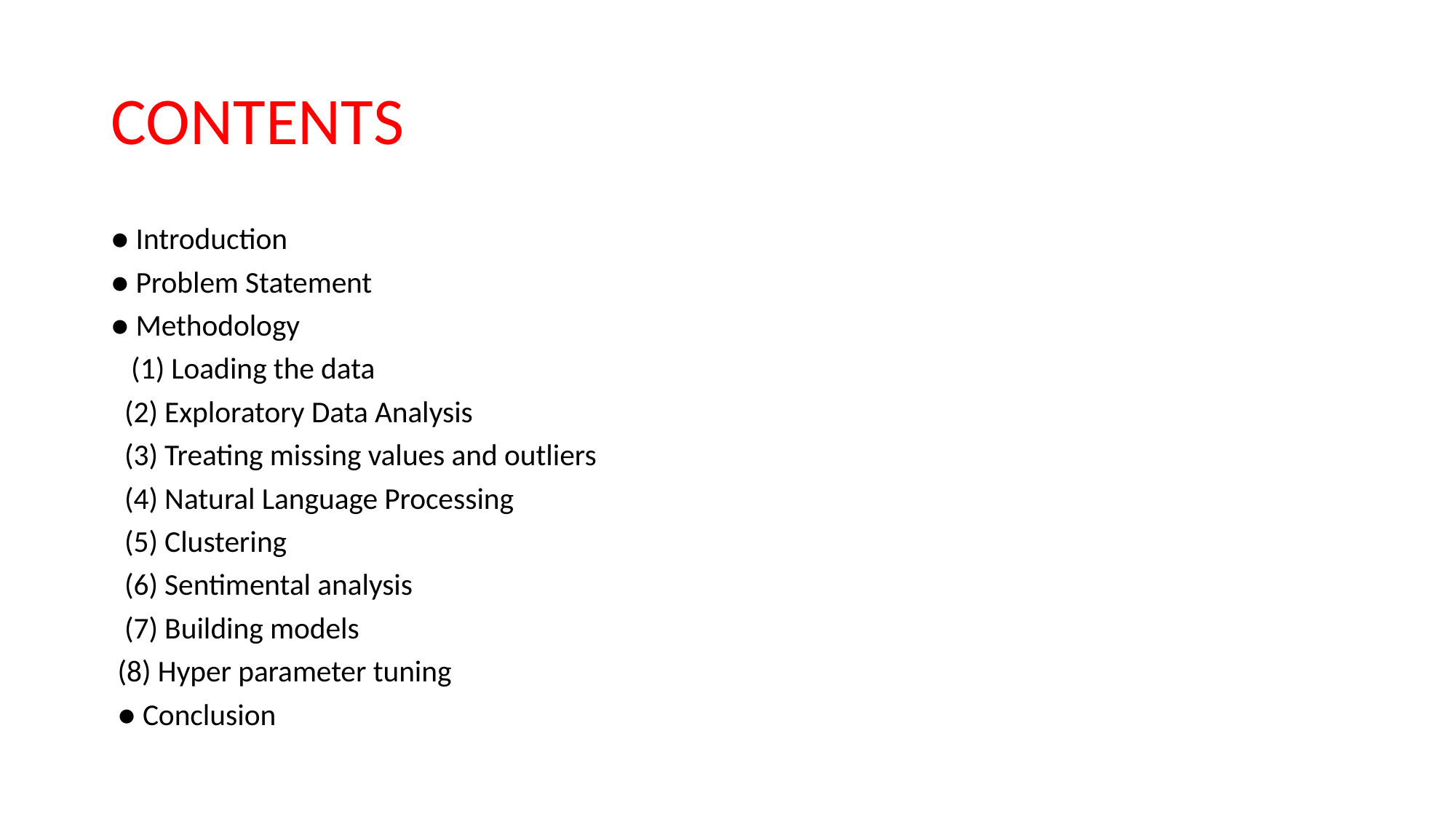

# CONTENTS
● Introduction
● Problem Statement
● Methodology
   (1) Loading the data
  (2) Exploratory Data Analysis
  (3) Treating missing values and outliers
  (4) Natural Language Processing
  (5) Clustering
  (6) Sentimental analysis
  (7) Building models
 (8) Hyper parameter tuning
 ● Conclusion